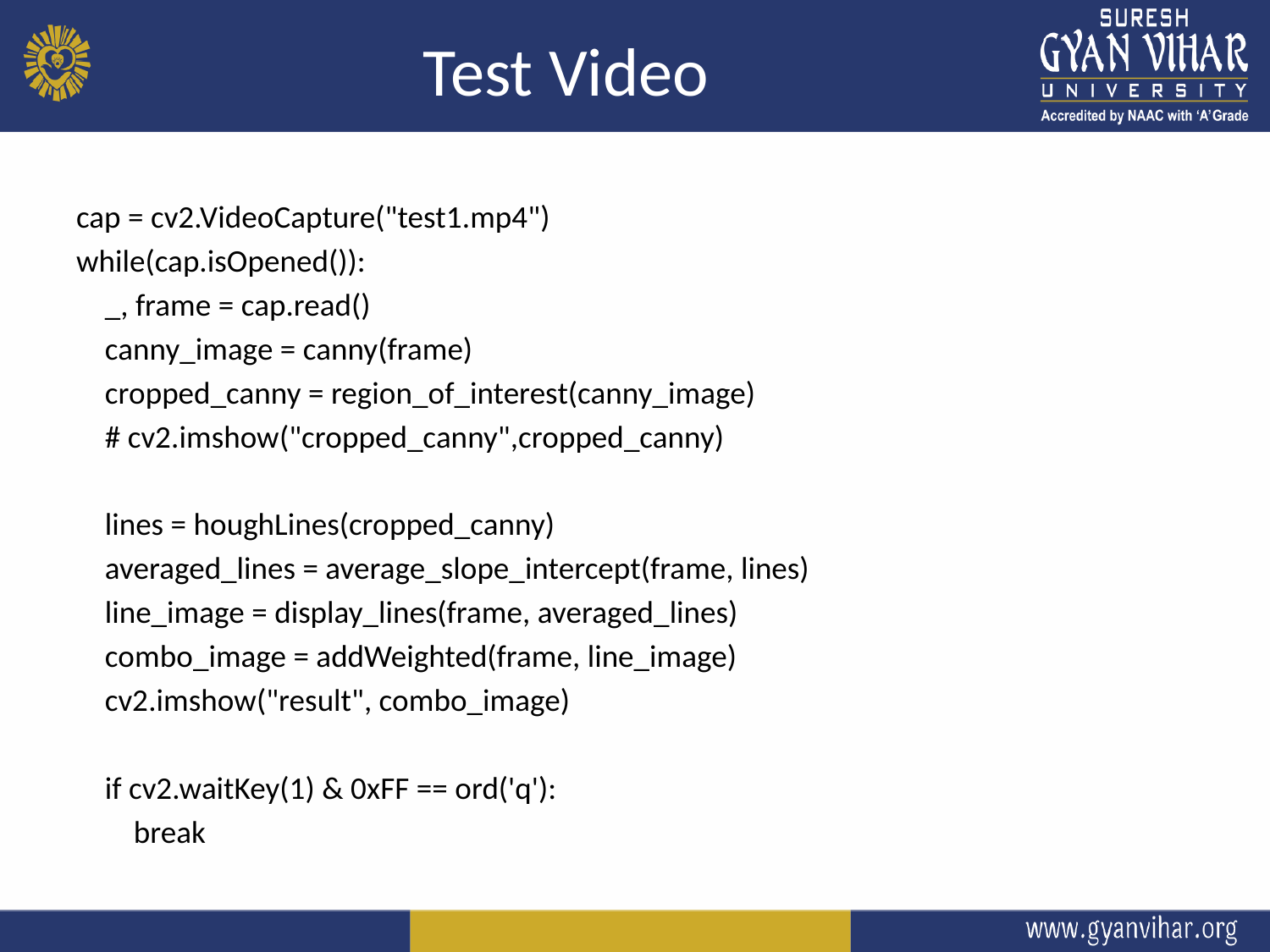

# Test Video
cap = cv2.VideoCapture("test1.mp4")
while(cap.isOpened()):
    _, frame = cap.read()
    canny_image = canny(frame)
    cropped_canny = region_of_interest(canny_image)
    # cv2.imshow("cropped_canny",cropped_canny)

    lines = houghLines(cropped_canny)
    averaged_lines = average_slope_intercept(frame, lines)
    line_image = display_lines(frame, averaged_lines)
    combo_image = addWeighted(frame, line_image)
    cv2.imshow("result", combo_image)

    if cv2.waitKey(1) & 0xFF == ord('q'):
        break